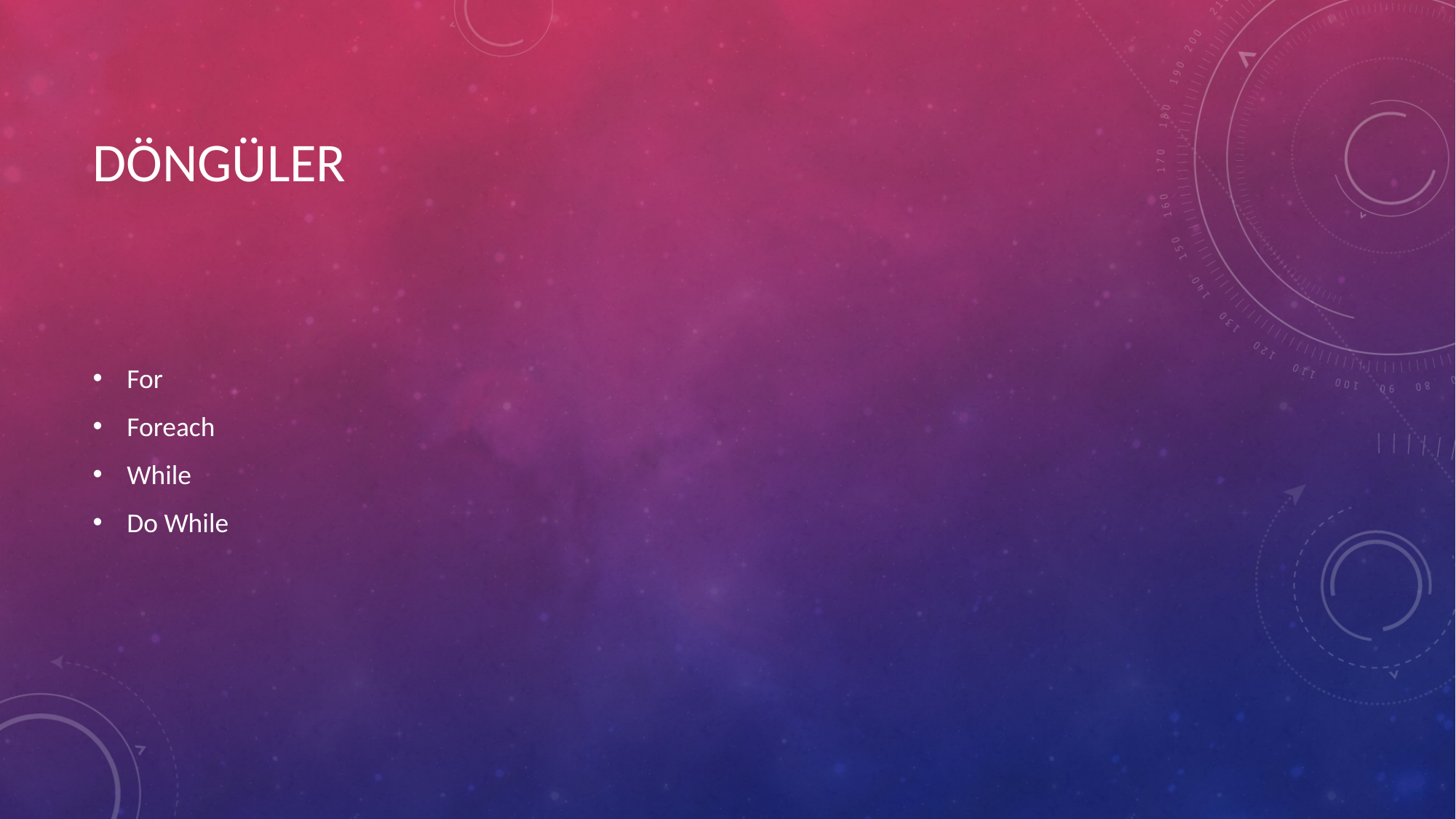

# Döngüler
For
Foreach
While
Do While